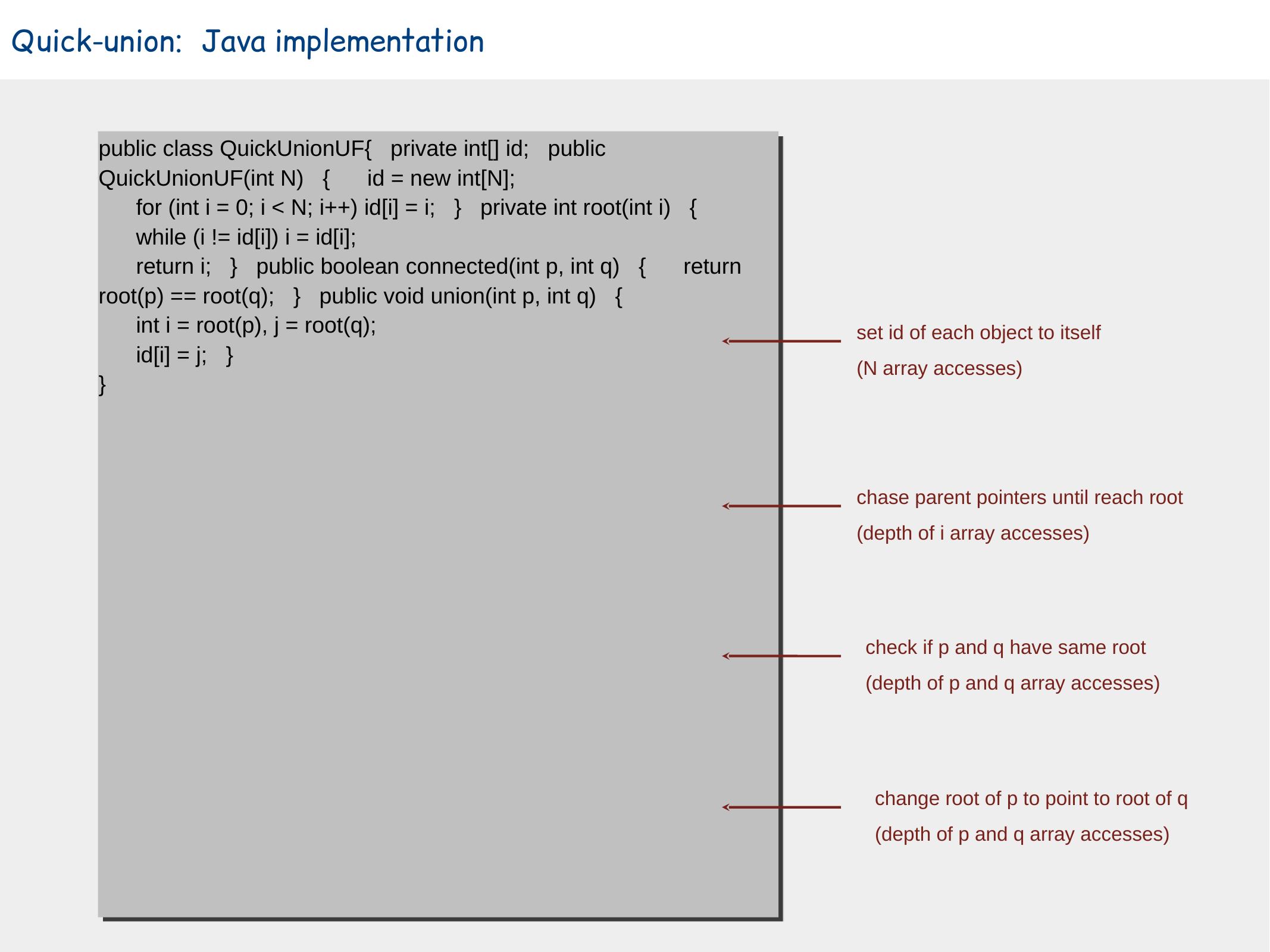

# Quick-union:  Java implementation
public class QuickUnionUF{   private int[] id;   public QuickUnionUF(int N)   {      id = new int[N];
      for (int i = 0; i < N; i++) id[i] = i;   }   private int root(int i)   {
      while (i != id[i]) i = id[i];
      return i;   }   public boolean connected(int p, int q)   {      return root(p) == root(q);   }   public void union(int p, int q)   {
      int i = root(p), j = root(q);
      id[i] = j;   }
}
set id of each object to itself
(N array accesses)

chase parent pointers until reach root
(depth of i array accesses)

check if p and q have same root
(depth of p and q array accesses)

change root of p to point to root of q
(depth of p and q array accesses)

25